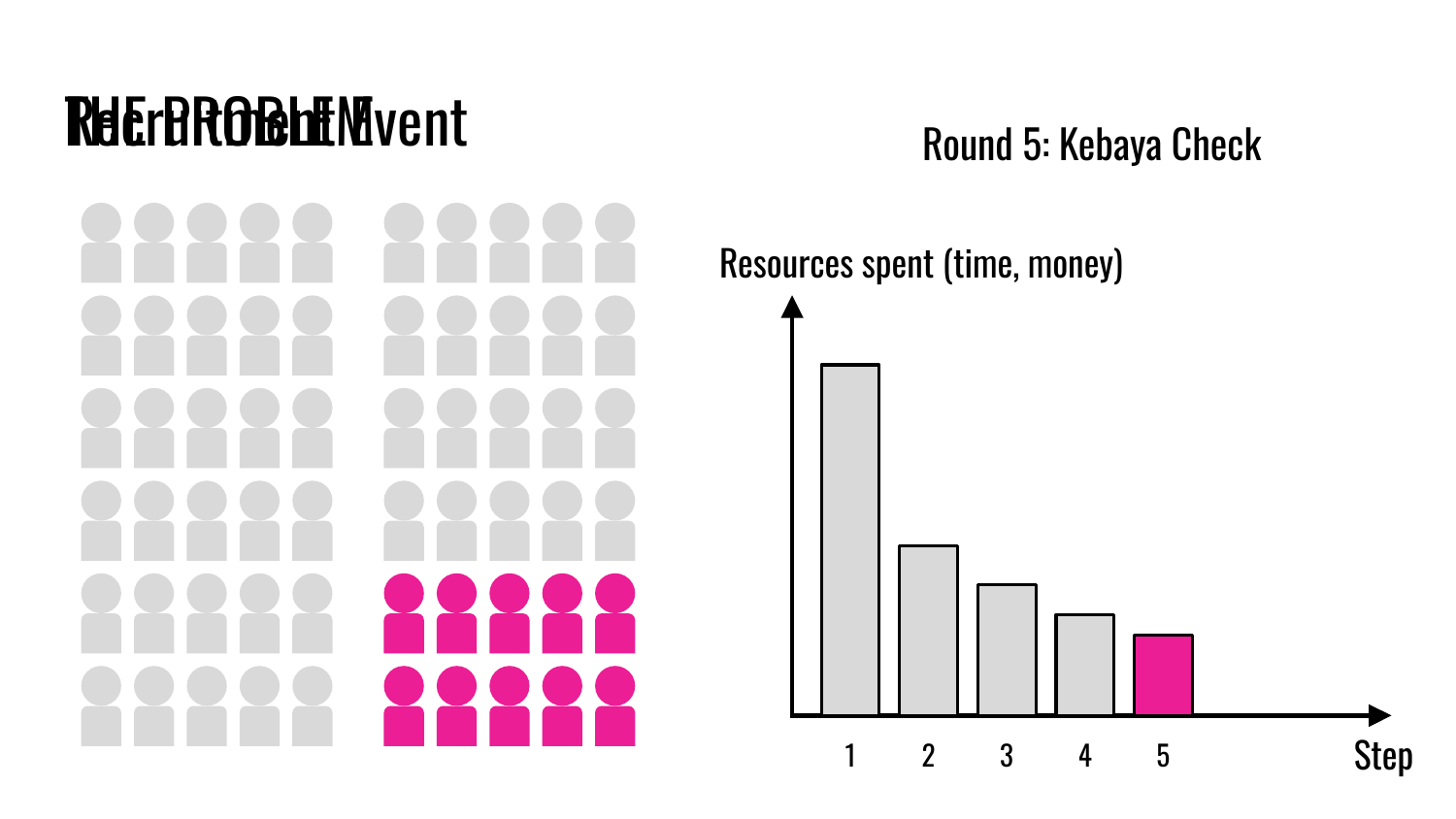

# THE PROBLEM
Recruitment Event
Round 5: Kebaya Check

Resources spent (time, money)

Step
1
2
3
4
5